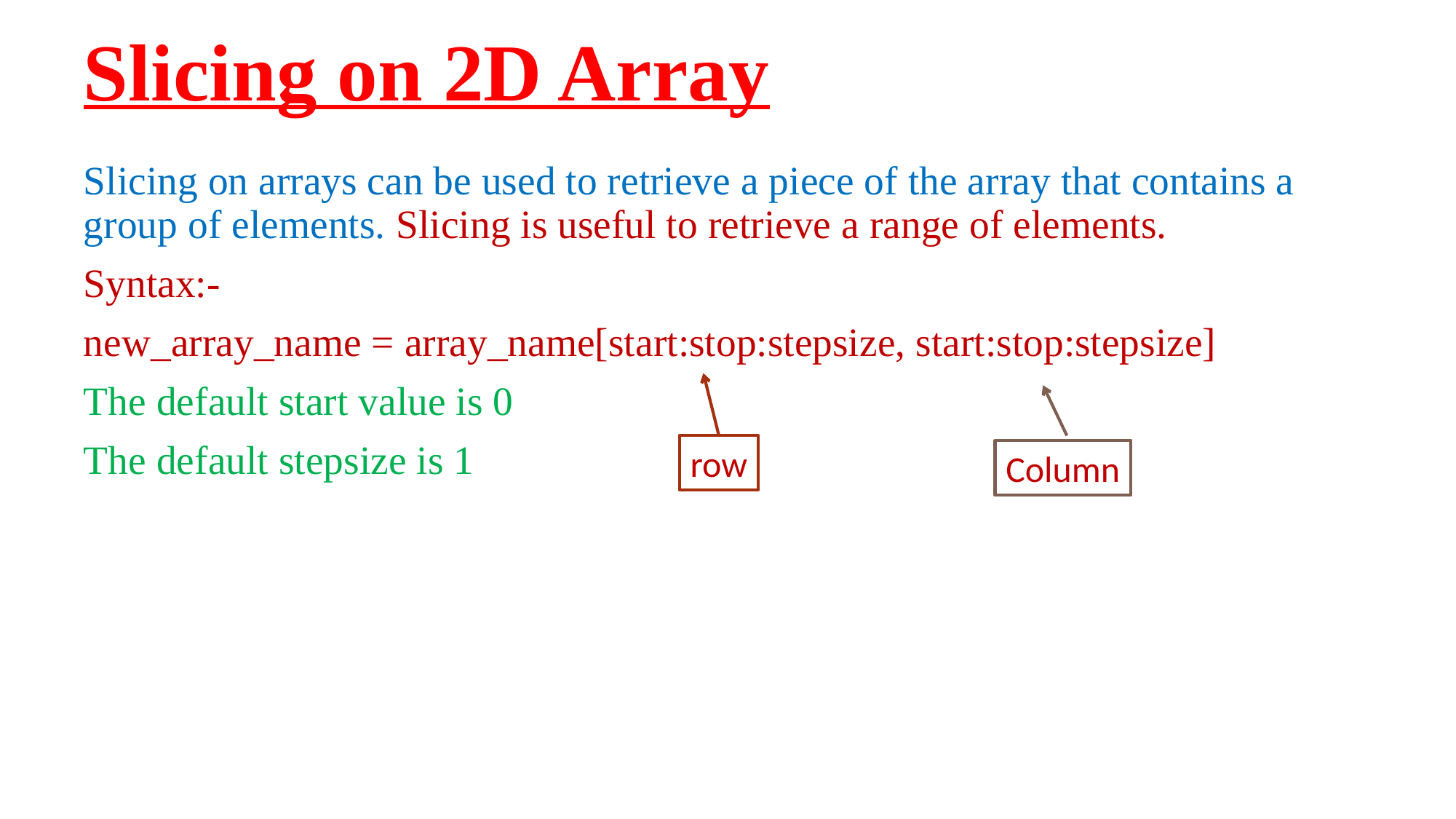

# Slicing on 2D Array
Slicing on arrays can be used to retrieve a piece of the array that contains a group of elements. Slicing is useful to retrieve a range of elements.
Syntax:-
new_array_name = array_name[start:stop:stepsize, start:stop:stepsize]
The default start value is 0
The default stepsize is 1
row
Column